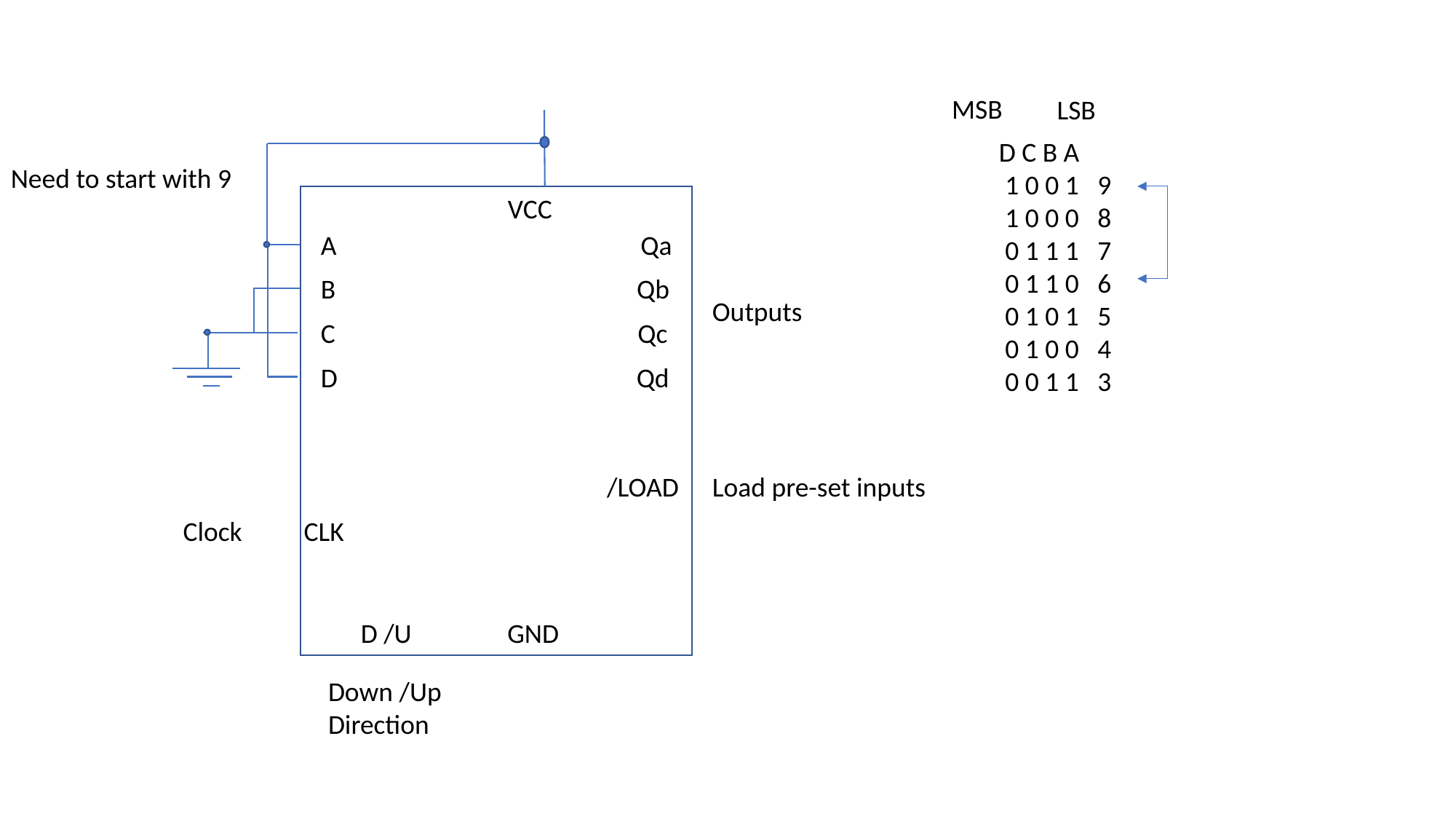

MSB
LSB
D C B A
 1 0 0 1   9
 1 0 0 0   8
 0 1 1 1   7
 0 1 1 0   6
 0 1 0 1   5
 0 1 0 0   4
 0 0 1 1   3

Need to start with 9

VCC
A
Qa

B
Qb
Outputs
C
Qc

D
Qd
/LOAD
Load pre-set inputs
Clock
CLK
D /U
GND
Down /Up Direction